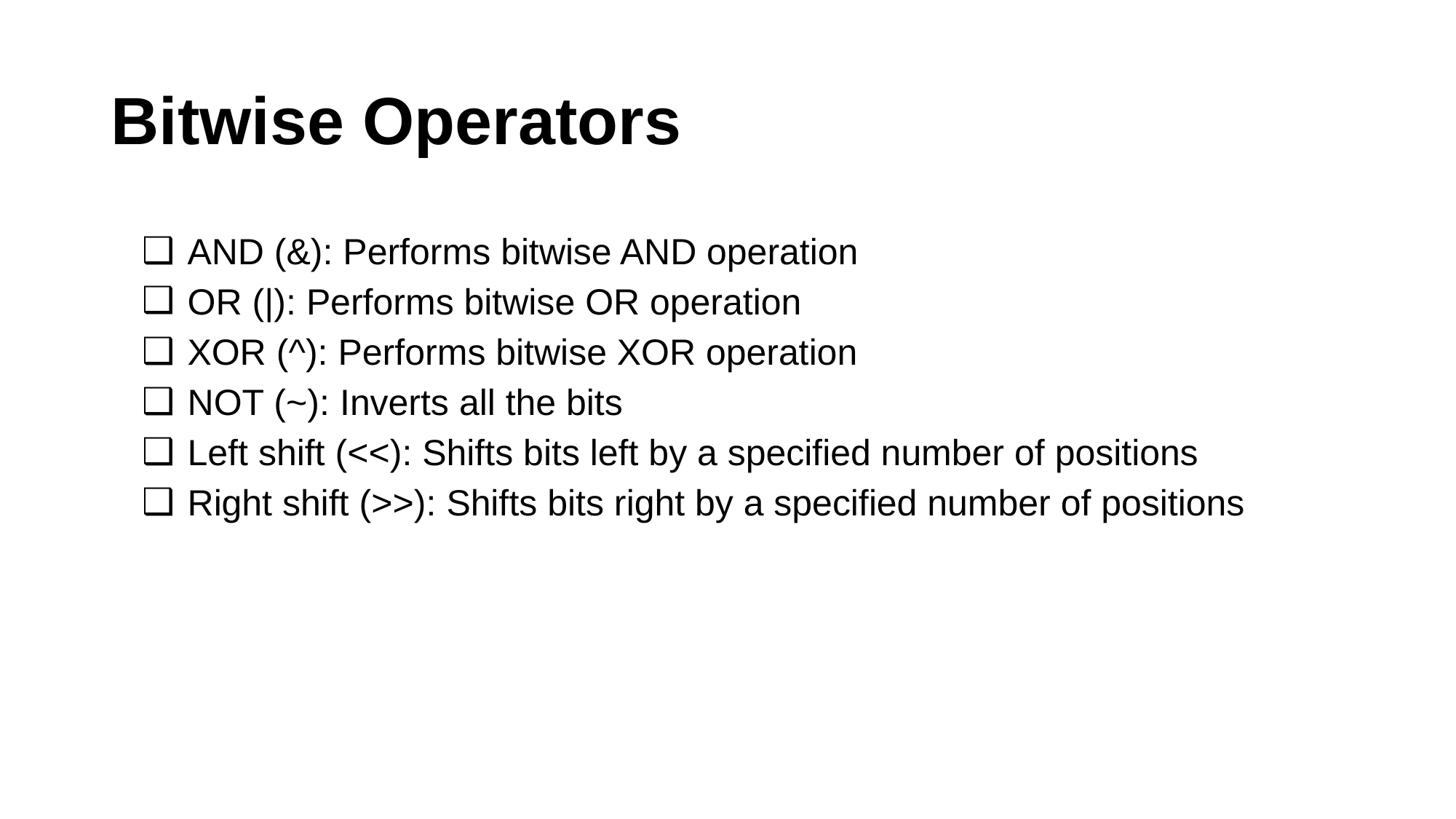

# Bitwise Operators
AND (&): Performs bitwise AND operation
OR (|): Performs bitwise OR operation
XOR (^): Performs bitwise XOR operation
NOT (~): Inverts all the bits
Left shift (<<): Shifts bits left by a specified number of positions
Right shift (>>): Shifts bits right by a specified number of positions